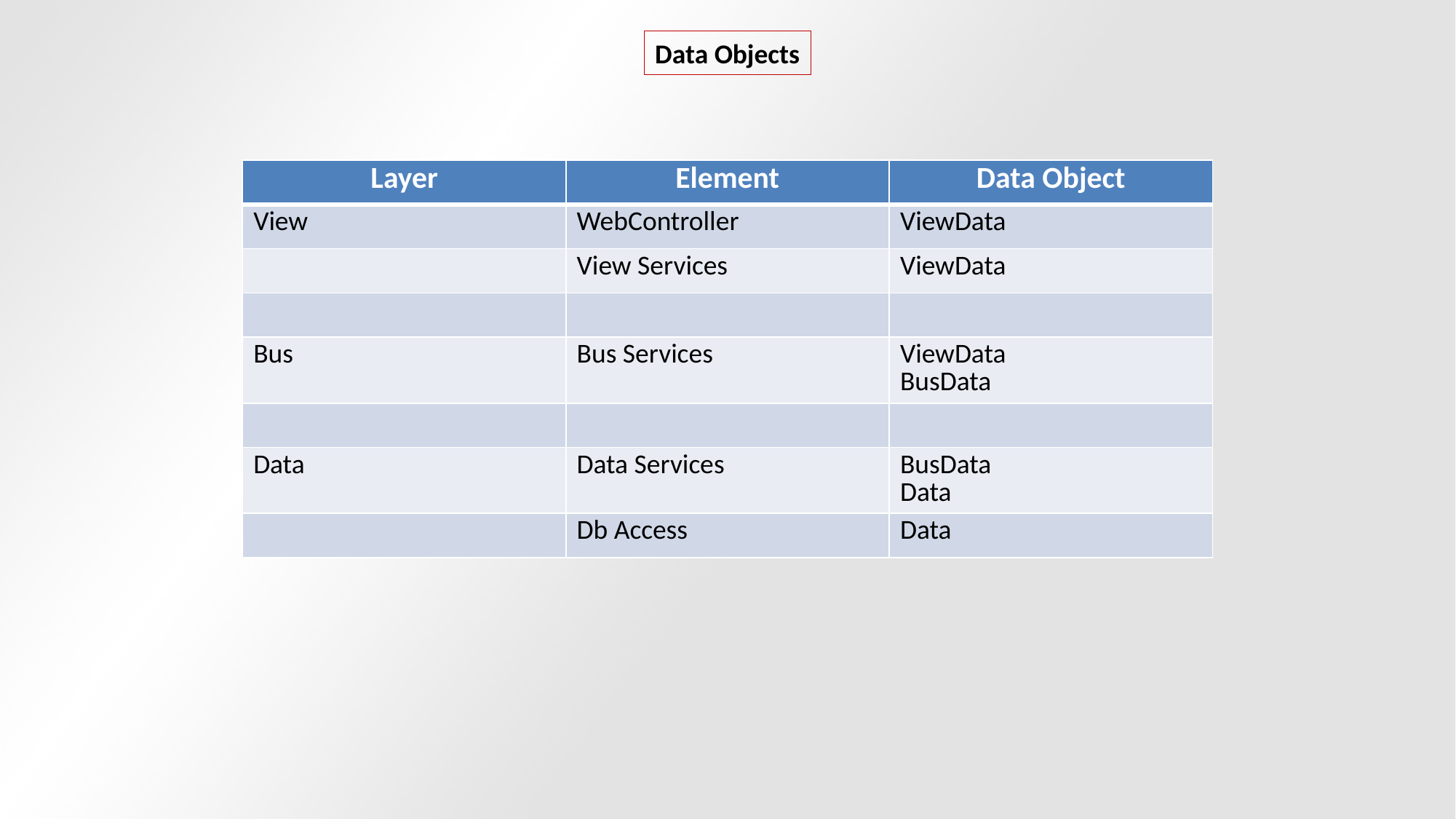

Data Objects
| Layer | Element | Data Object |
| --- | --- | --- |
| View | WebController | ViewData |
|  | View Services | ViewData |
|  |  |  |
| Bus | Bus Services | ViewData BusData |
|  |  |  |
| Data | Data Services | BusData Data |
|  | Db Access | Data |